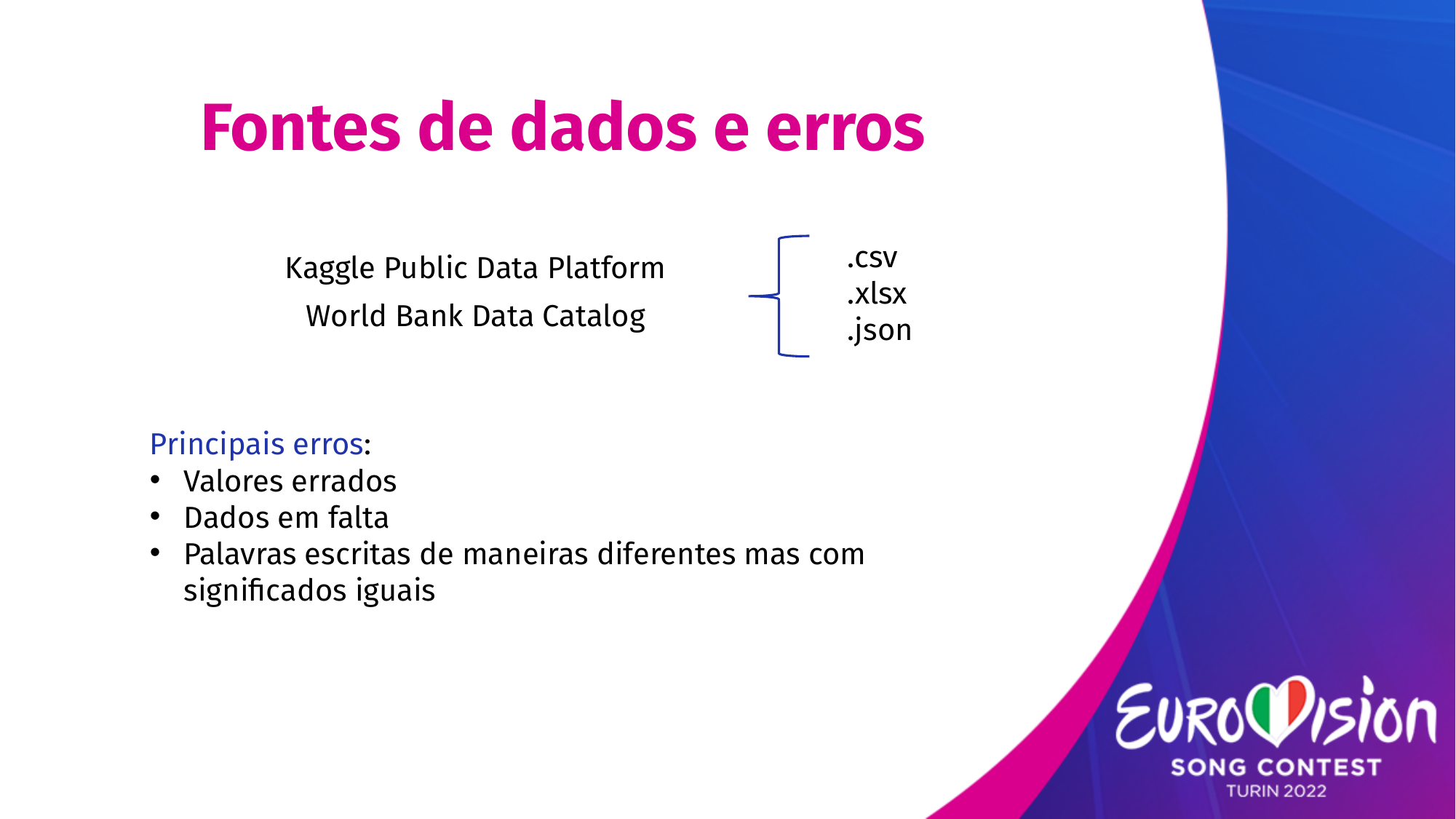

# Fontes de dados e erros
.csv
.xlsx
.json

Kaggle Public Data Platform
World Bank Data Catalog
Principais erros:
Valores errados
Dados em falta
Palavras escritas de maneiras diferentes mas com significados iguais